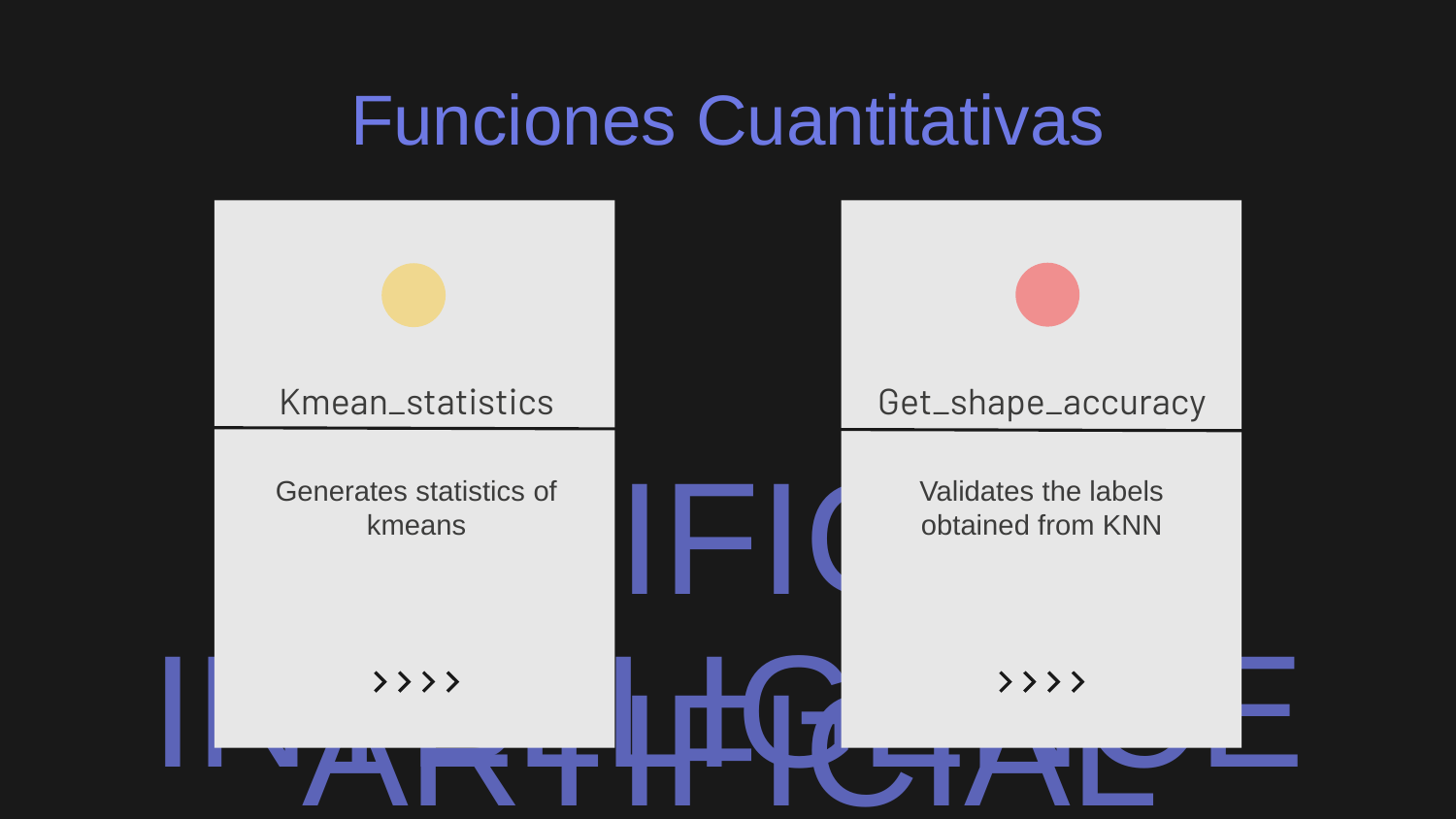

Funciones Cuantitativas

# Kmean_statistics
Get_shape_accuracy
Generates statistics of kmeans
Validates the labels obtained from KNN